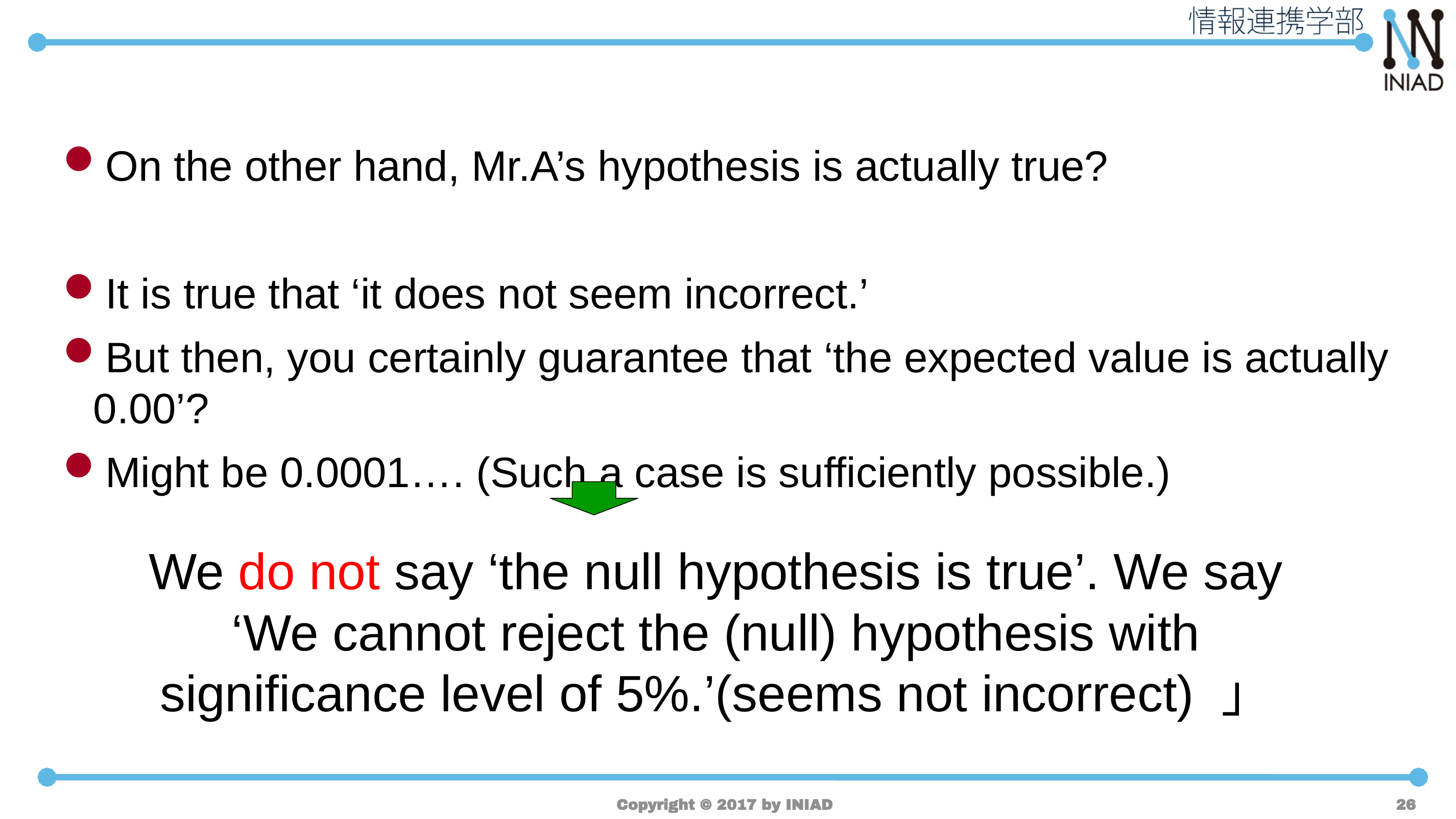

#
On the other hand, Mr.A’s hypothesis is actually true?

It is true that ‘it does not seem incorrect.’
But then, you certainly guarantee that ‘the expected value is actually 0.00’?
Might be 0.0001…. (Such a case is sufficiently possible.)

We do not say ‘the null hypothesis is true’. We say
‘We cannot reject the (null) hypothesis with significance level of 5%.’(seems not incorrect) 」
Copyright © 2017 by INIAD
26